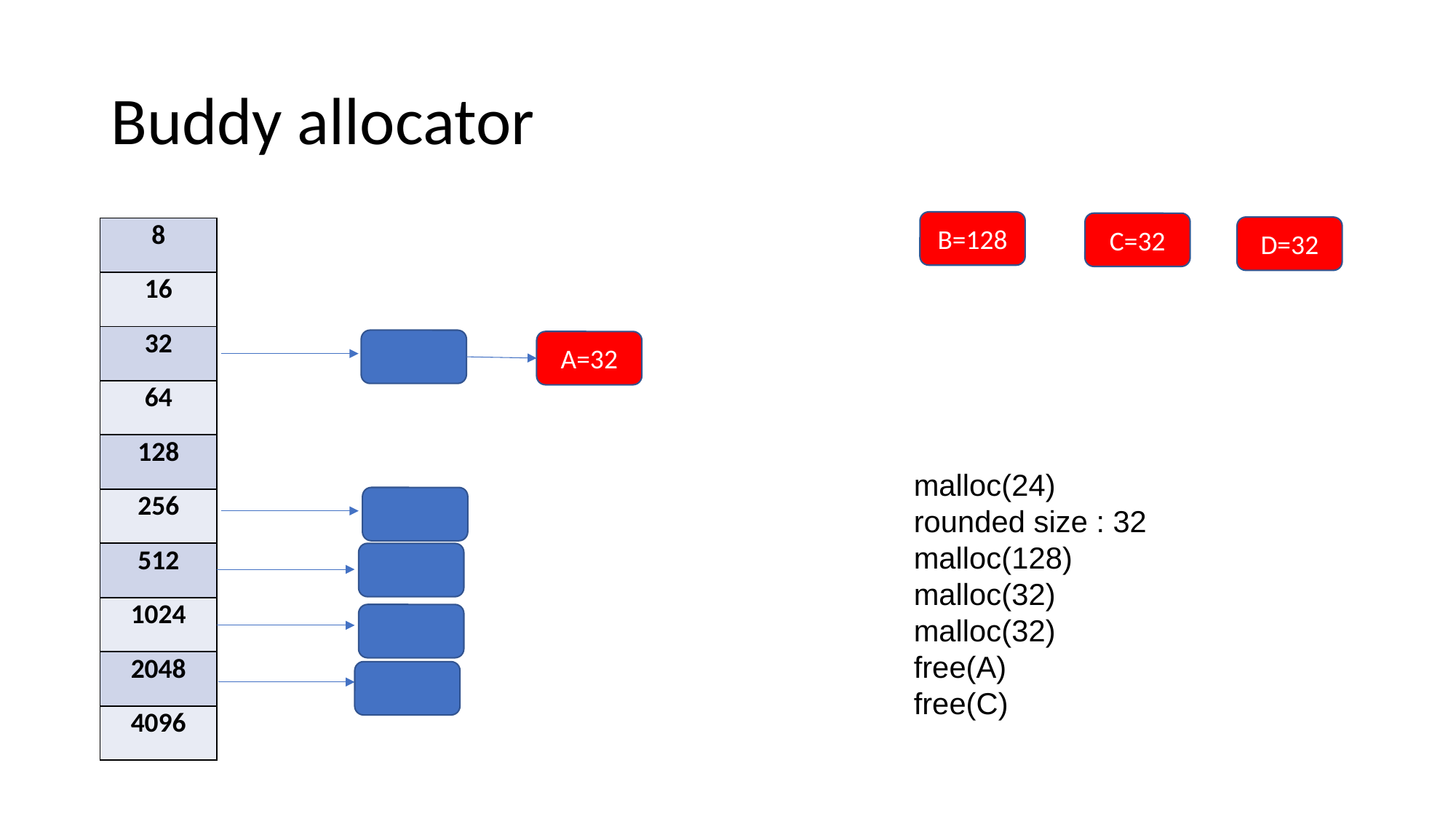

# Buddy allocator
B=128
C=32
D=32
| 8 |
| --- |
| 16 |
| 32 |
| 64 |
| 128 |
| 256 |
| 512 |
| 1024 |
| 2048 |
| 4096 |

A=32
malloc(24)
rounded size : 32
malloc(128)
malloc(32)
malloc(32)
free(A)
free(C)